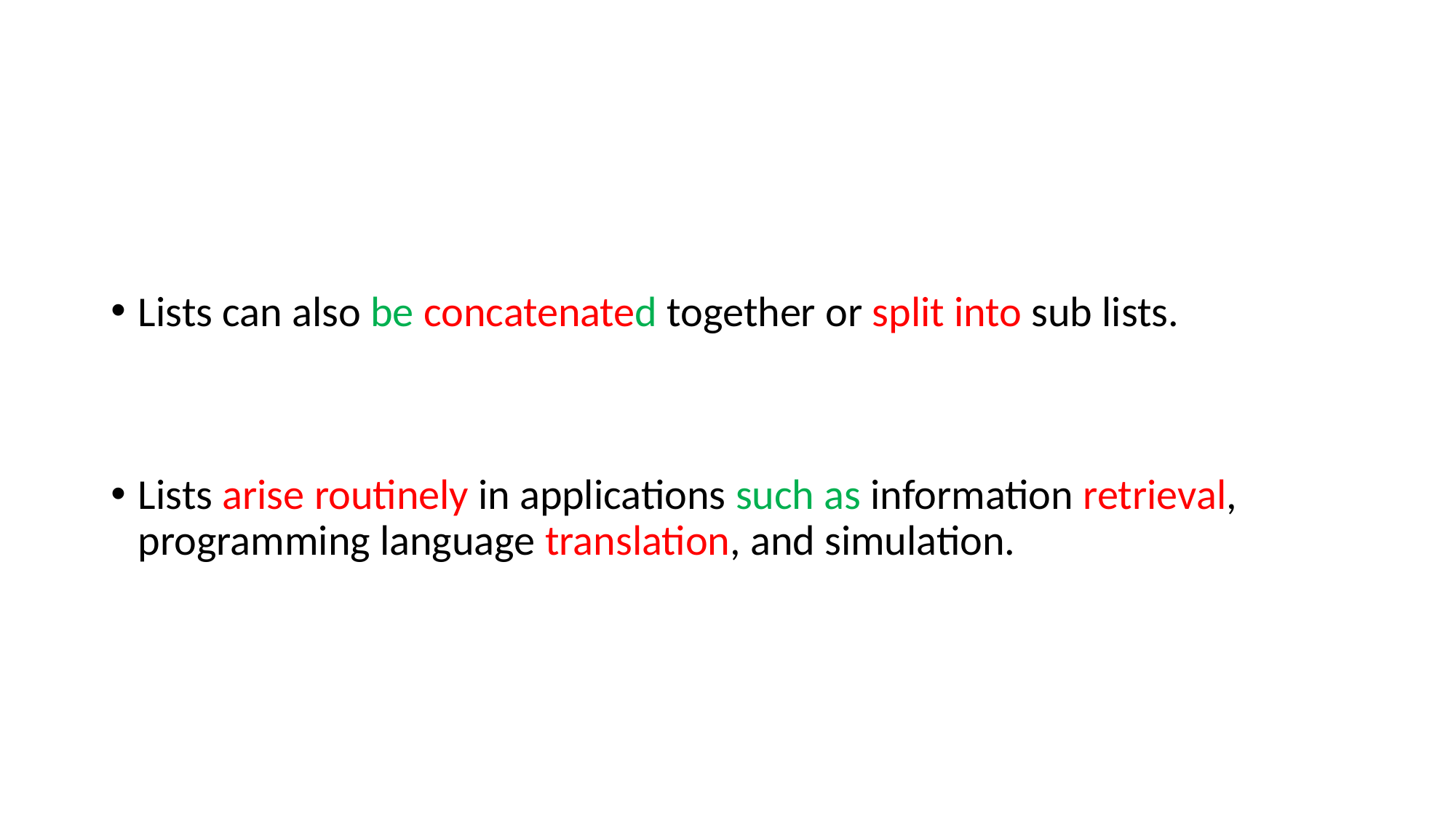

#

Lists can also be concatenated together or split into sub lists.

Lists arise routinely in applications such as information retrieval, programming language translation, and simulation.